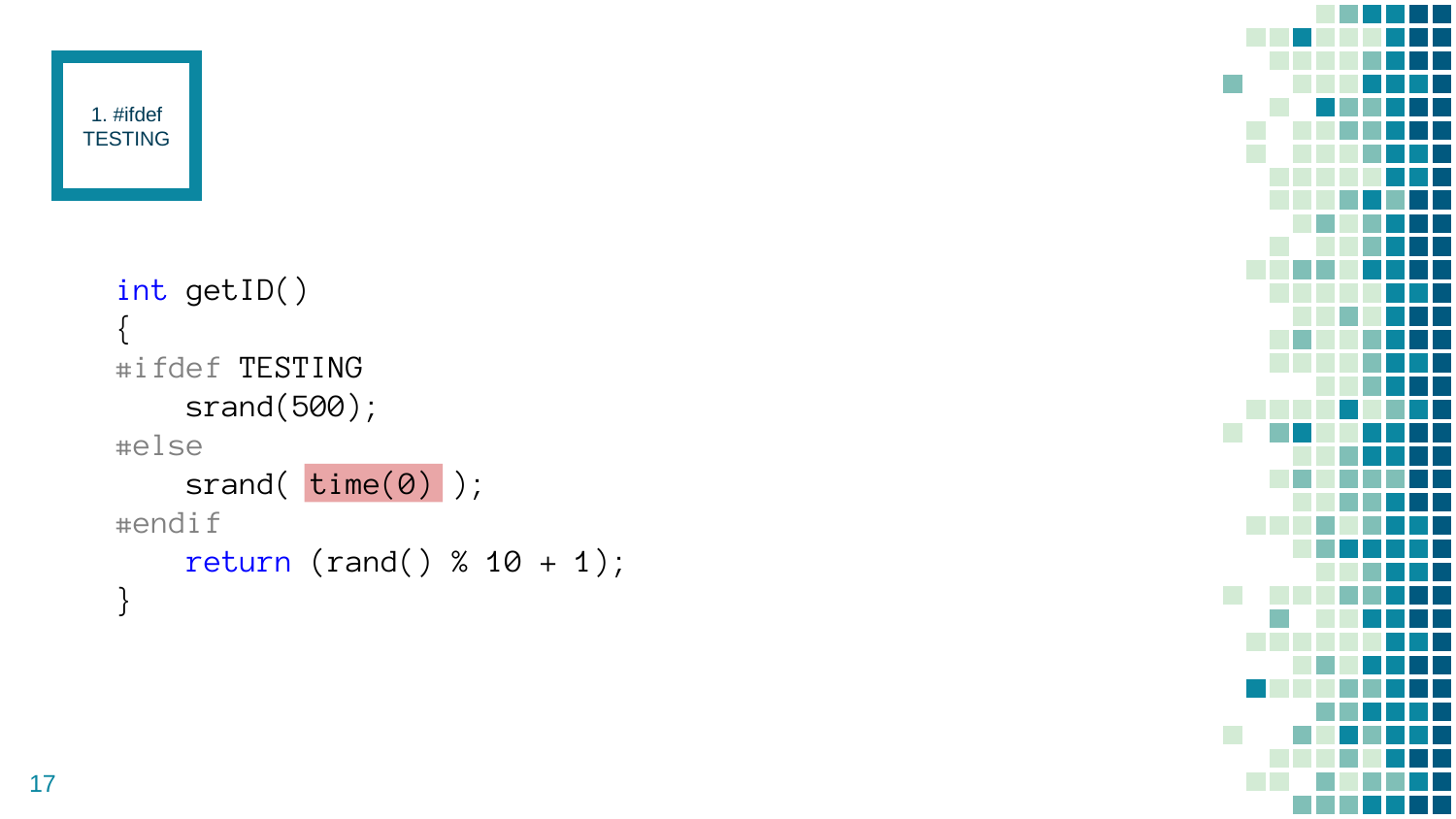

1. #ifdef TESTING
int getID()
{
#ifdef TESTING
    srand(500);
#else
    srand( time(0) );
#endif
    return (rand() % 10 + 1);
}

17